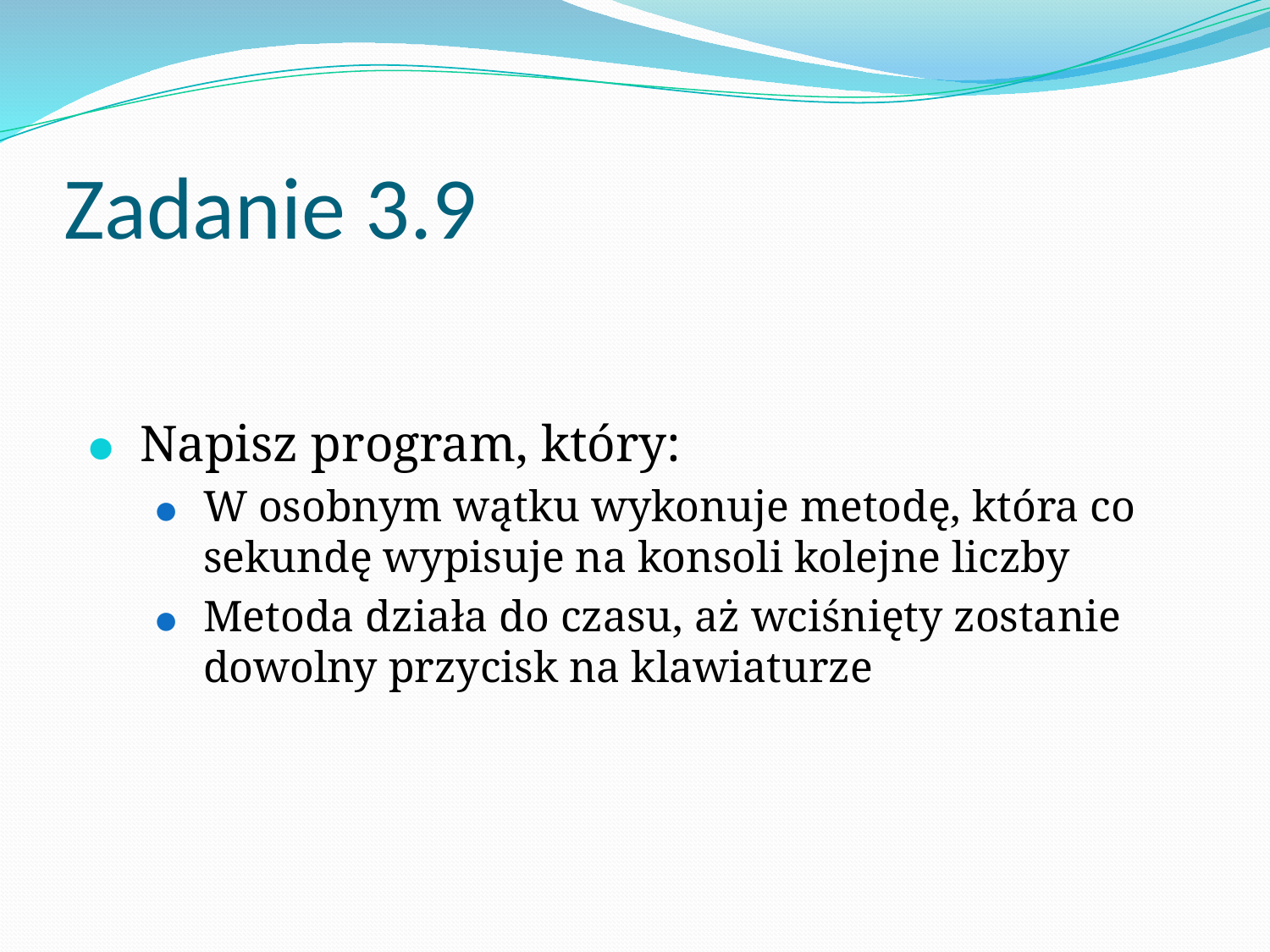

# Zadanie 3.9

Napisz program, który:
W osobnym wątku wykonuje metodę, która co sekundę wypisuje na konsoli kolejne liczby
Metoda działa do czasu, aż wciśnięty zostanie dowolny przycisk na klawiaturze